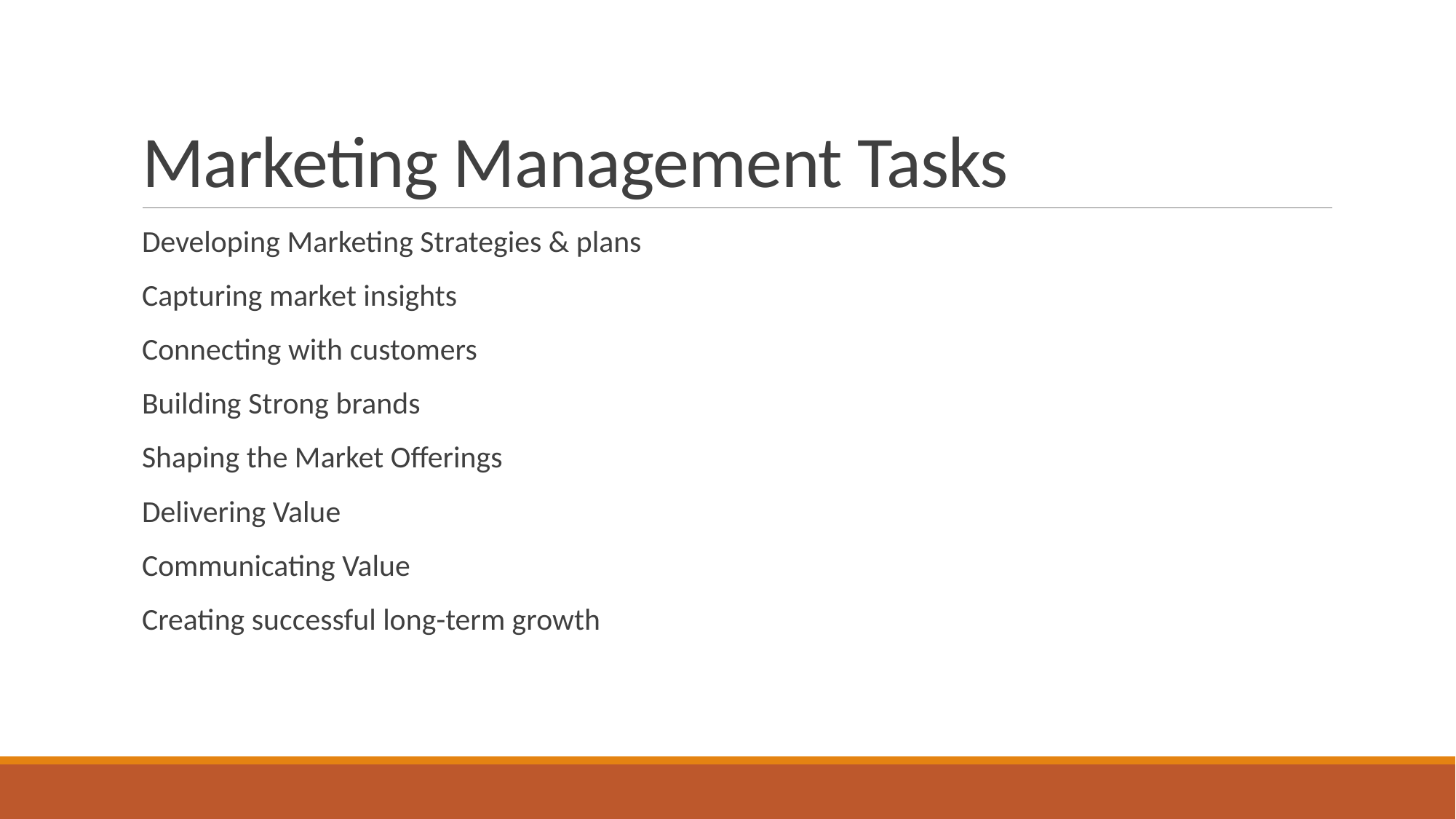

# Marketing Management Tasks
Developing Marketing Strategies & plans
Capturing market insights
Connecting with customers
Building Strong brands
Shaping the Market Offerings
Delivering Value
Communicating Value
Creating successful long-term growth